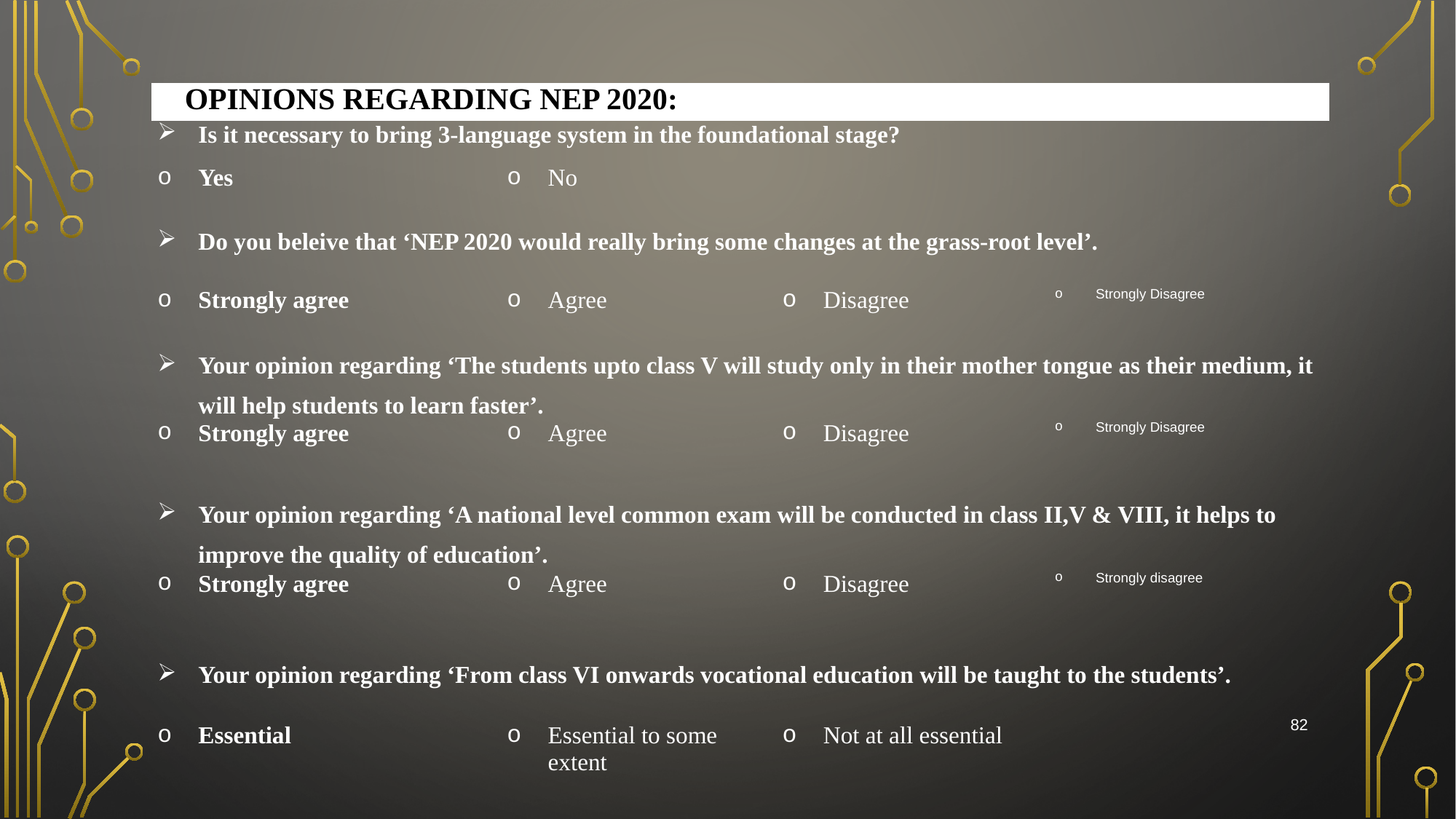

| OPINIONS REGARDING NEP 2020: |  |  |  |  |
| --- | --- | --- | --- | --- |
| Is it necessary to bring 3-language system in the foundational stage? |  |  |  |  |
| Yes | No |  |  |  |
| Do you beleive that ‘NEP 2020 would really bring some changes at the grass-root level’. |  |  |  |  |
| Strongly agree | Agree | Disagree | Strongly Disagree |  |
| Your opinion regarding ‘The students upto class V will study only in their mother tongue as their medium, it will help students to learn faster’. |  |  |  |  |
| Strongly agree | Agree | Disagree | Strongly Disagree |  |
| Your opinion regarding ‘A national level common exam will be conducted in class II,V & VIII, it helps to improve the quality of education’. |  |  |  |  |
| Strongly agree | Agree | Disagree | Strongly disagree |  |
| Your opinion regarding ‘From class VI onwards vocational education will be taught to the students’. |  |  |  |  |
| Essential | Essential to some extent | Not at all essential |  |  |
82